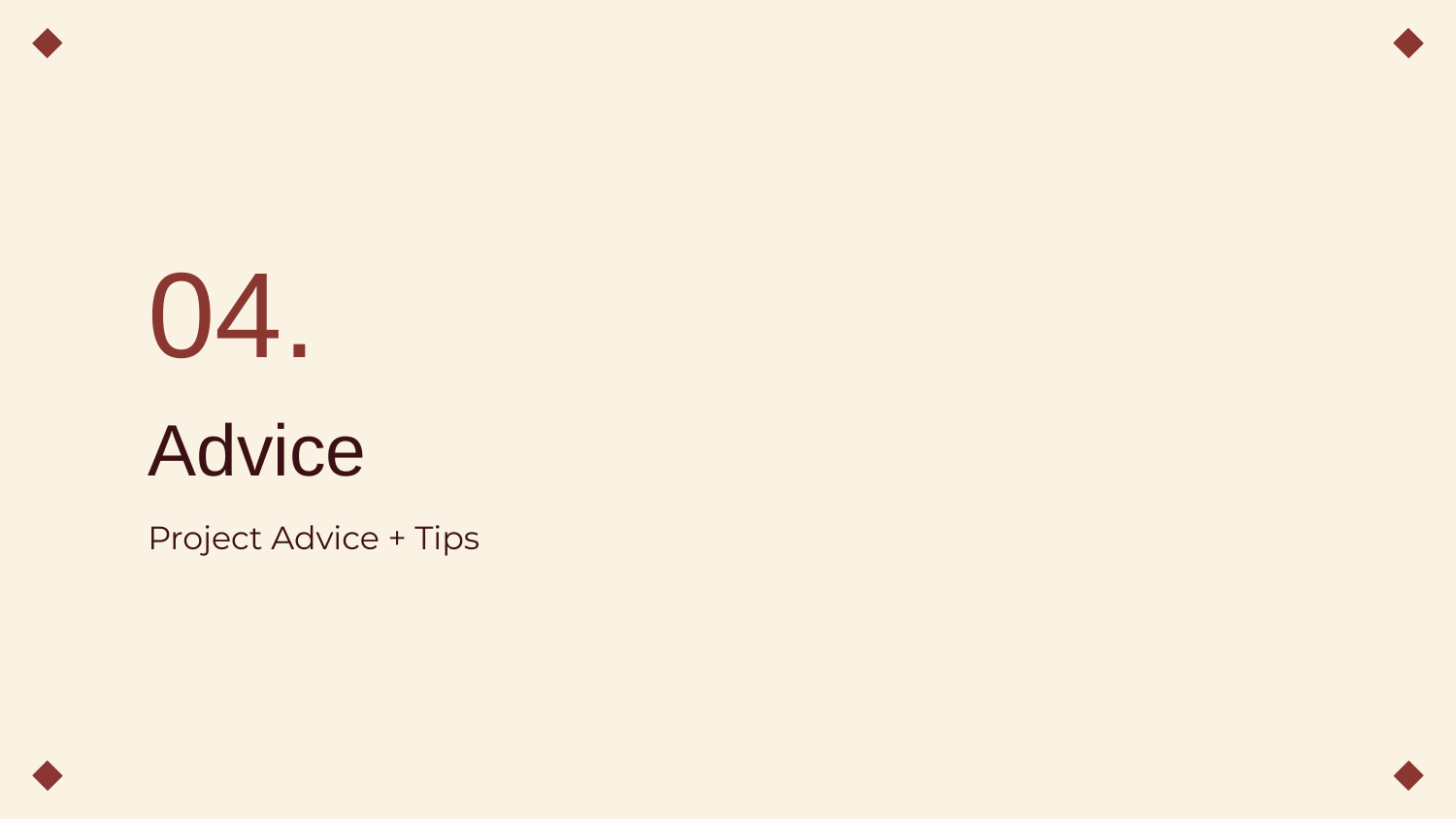

04.
# Advice
Project Advice + Tips